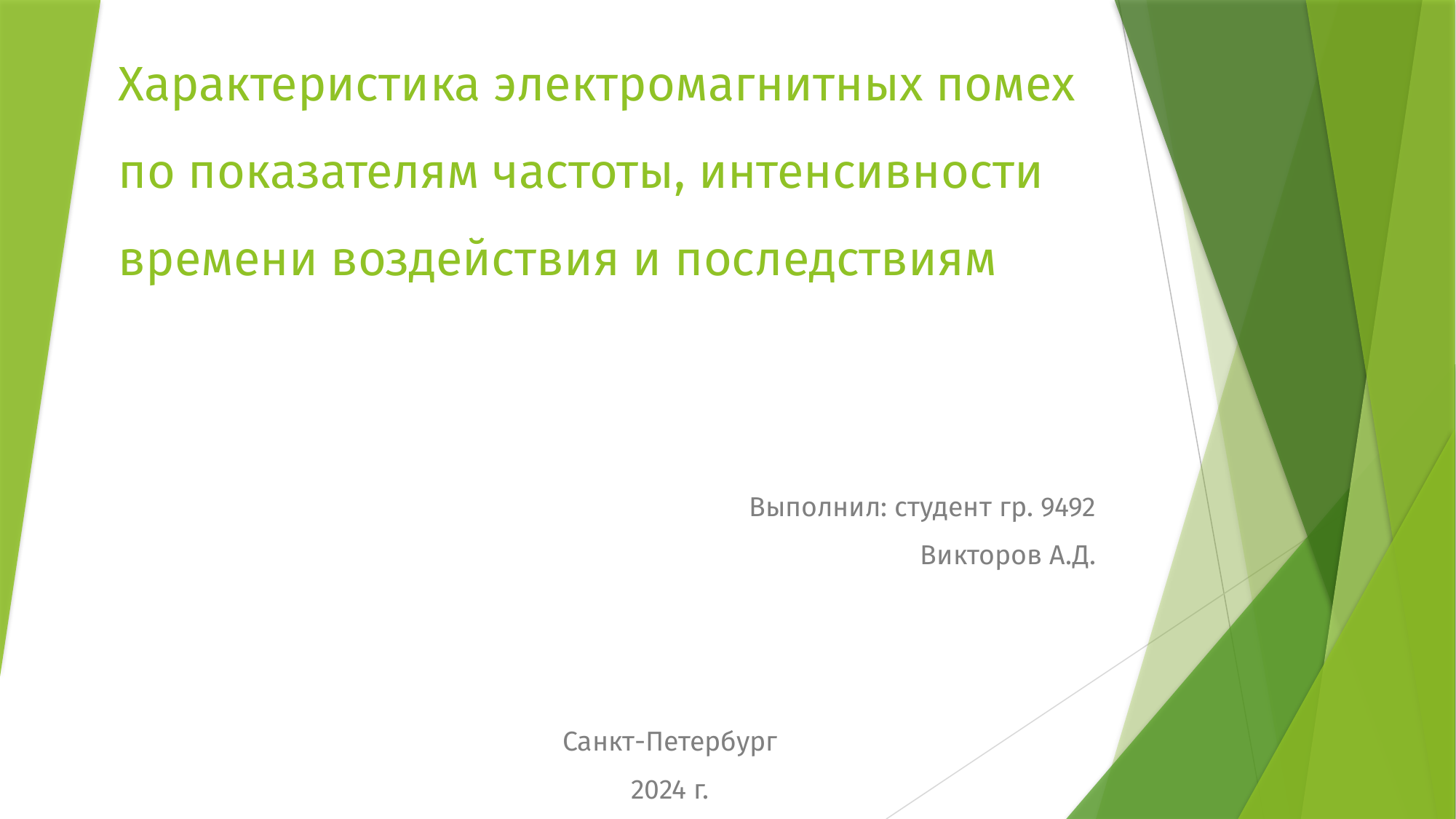

# Характеристика электромагнитных помех по показателям частоты, интенсивности времени воздействия и последствиям
Выполнил: студент гр. 9492
Викторов А.Д.
Санкт-Петербург
2024 г.